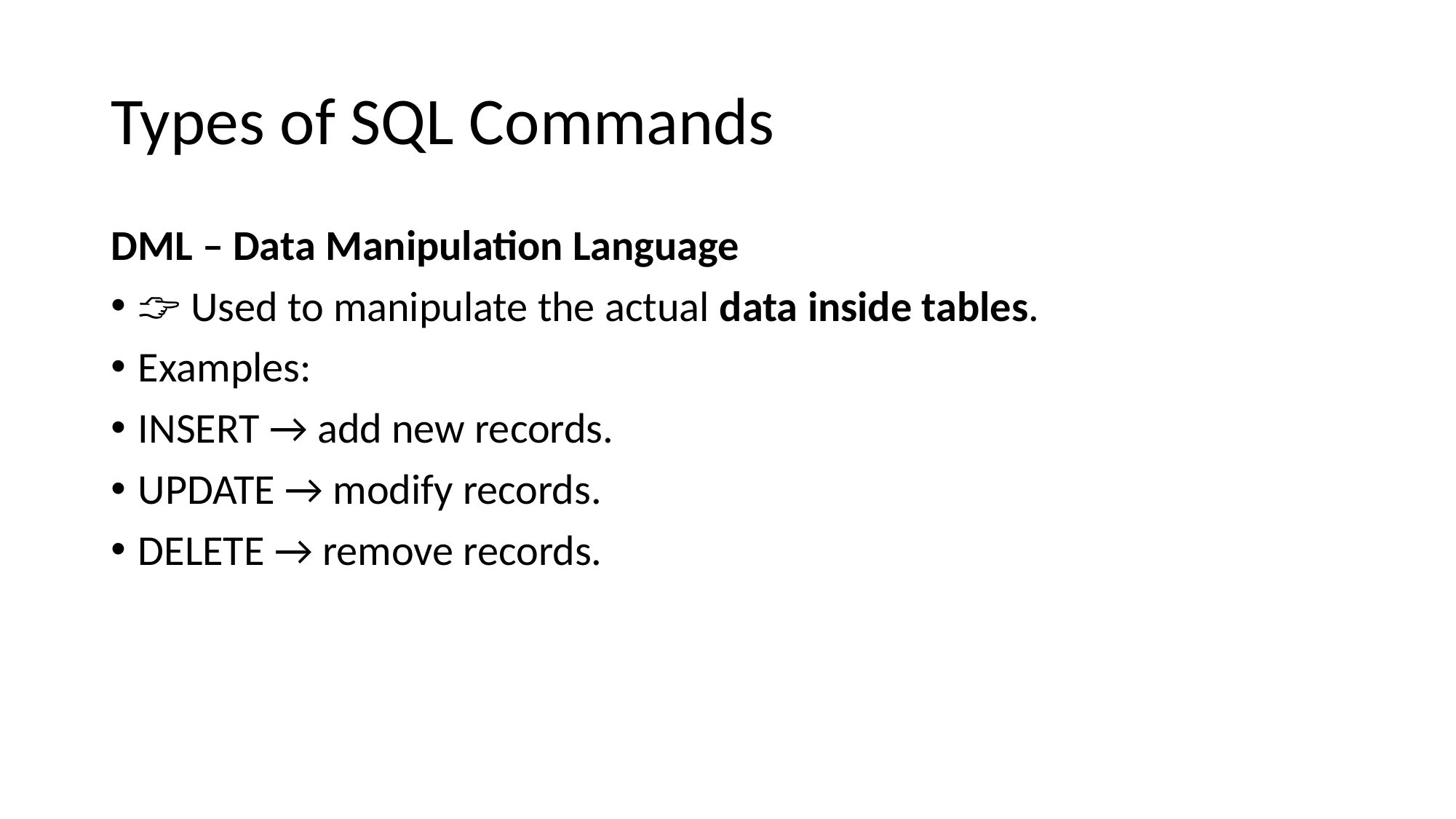

# Types of SQL Commands
DML – Data Manipulation Language
👉 Used to manipulate the actual data inside tables.
Examples:
INSERT → add new records.
UPDATE → modify records.
DELETE → remove records.